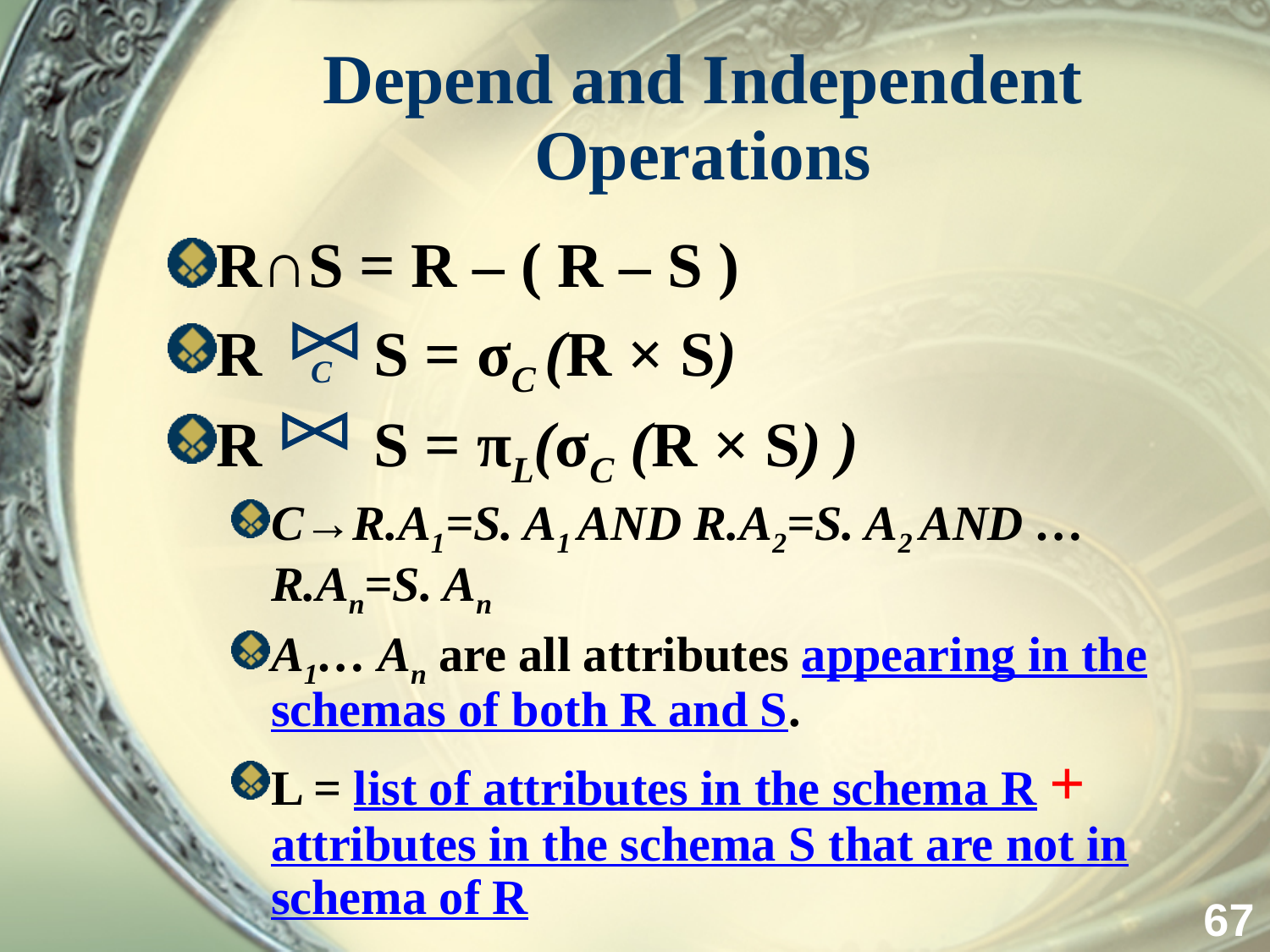

# Depend and Independent Operations
R∩S = R – ( R – S )
R       S = σC (R × S)
R       S = πL(σC (R × S) )
C→R.A1=S. A1 AND R.A2=S. A2 AND … R.An=S. An
A1… An are all attributes appearing in the schemas of both R and S.
L = list of attributes in the schema R + attributes in the schema S that are not in schema of R

C

67